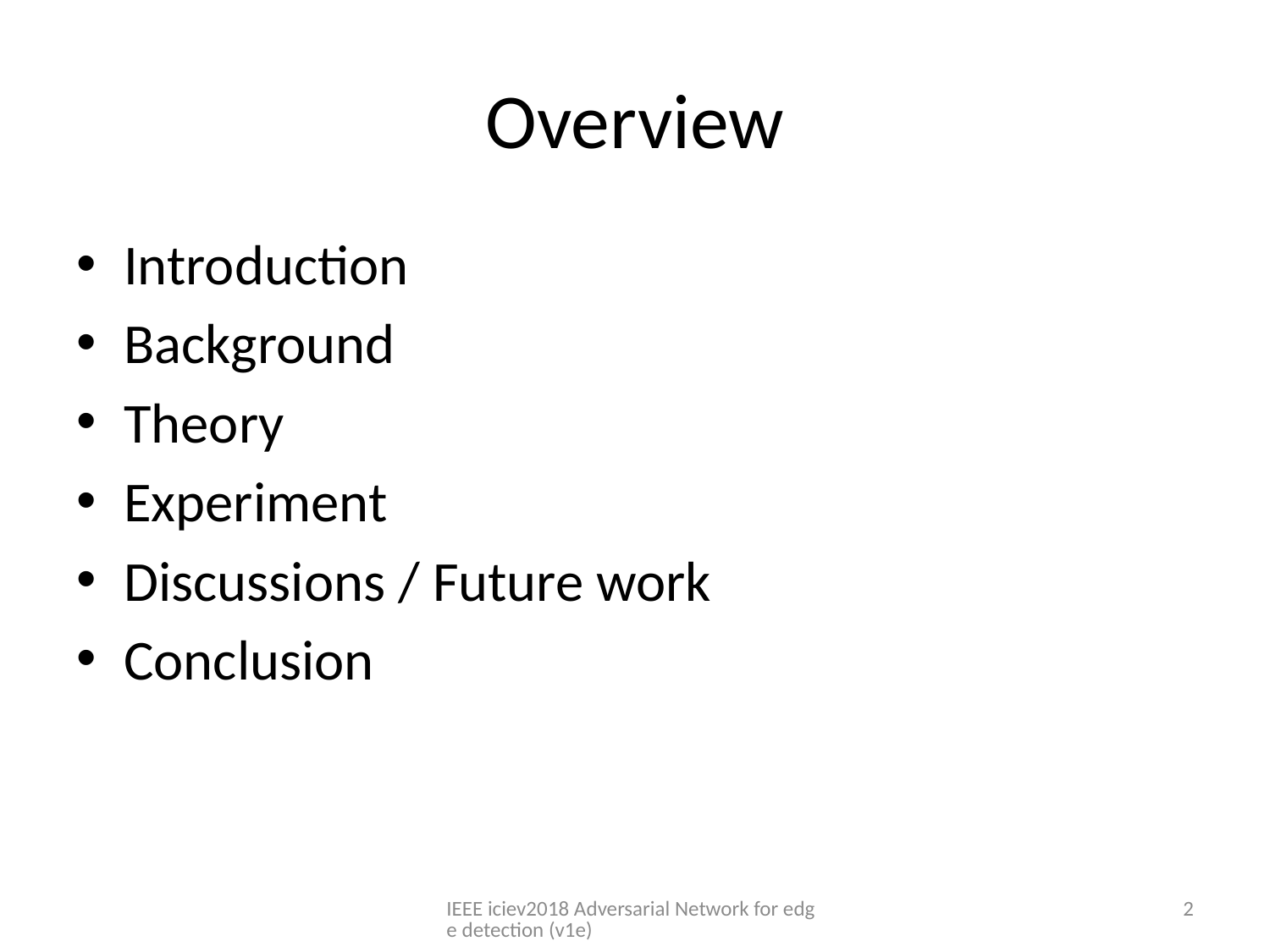

# Overview
Introduction
Background
Theory
Experiment
Discussions / Future work
Conclusion

IEEE iciev2018 Adversarial Network for edge detection (v1e)
2